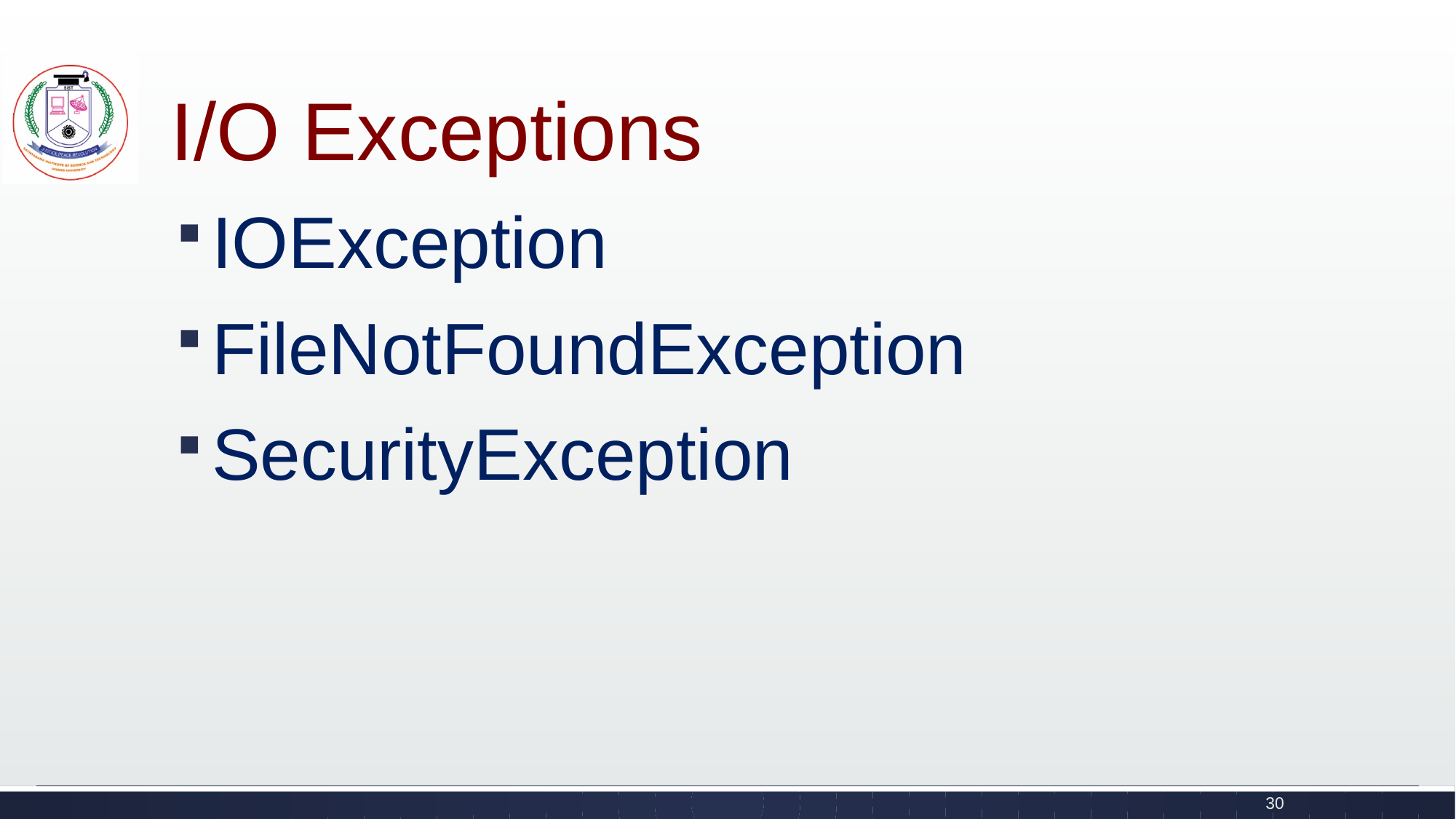

# I/O Exceptions
IOException
FileNotFoundException
SecurityException
30